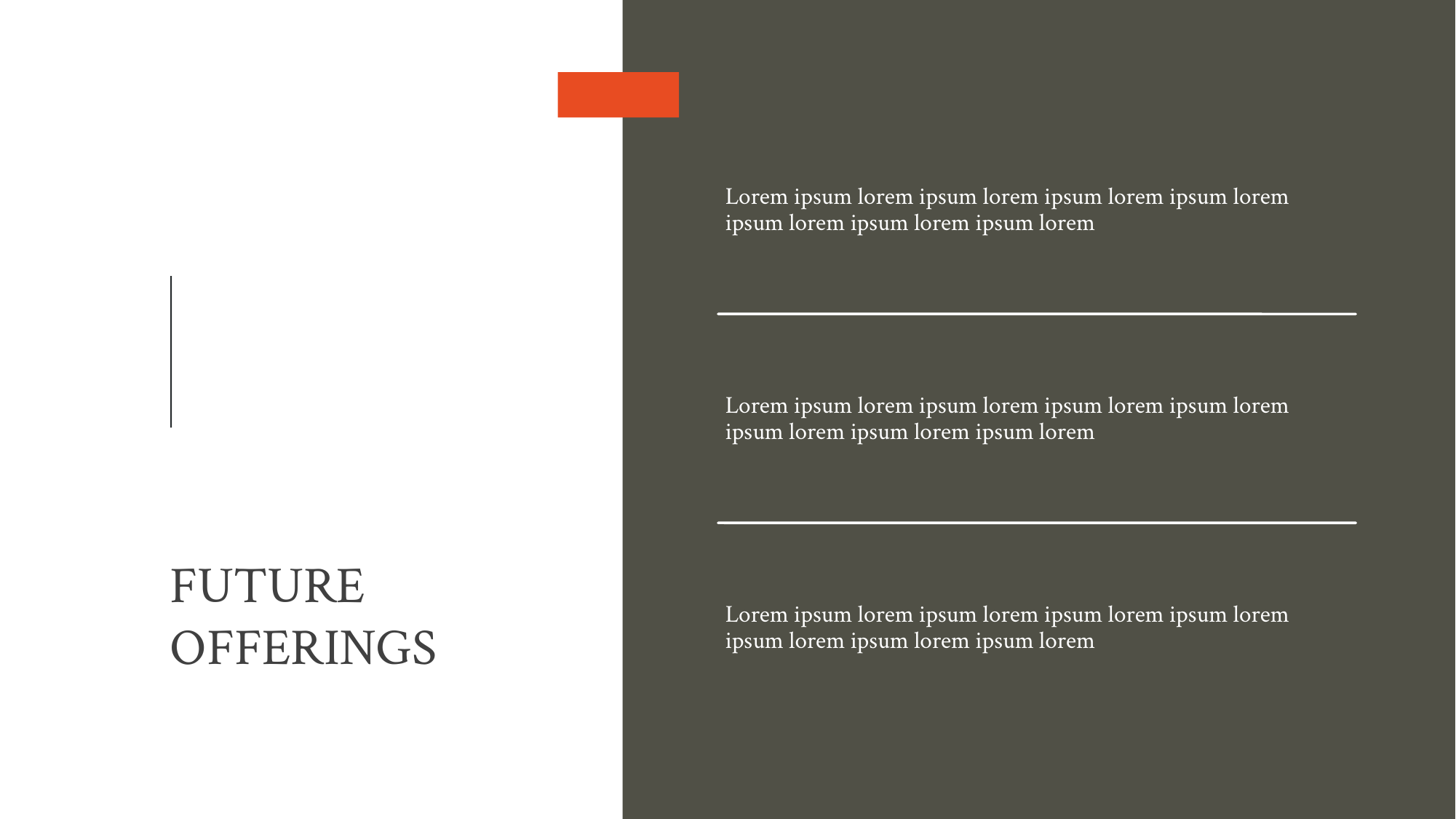

Lorem ipsum lorem ipsum lorem ipsum lorem ipsum lorem ipsum lorem ipsum lorem ipsum lorem
Lorem ipsum lorem ipsum lorem ipsum lorem ipsum lorem ipsum lorem ipsum lorem ipsum lorem
Lorem ipsum lorem ipsum lorem ipsum lorem ipsum lorem ipsum lorem ipsum lorem ipsum lorem
# FUTURE OFFERINGS